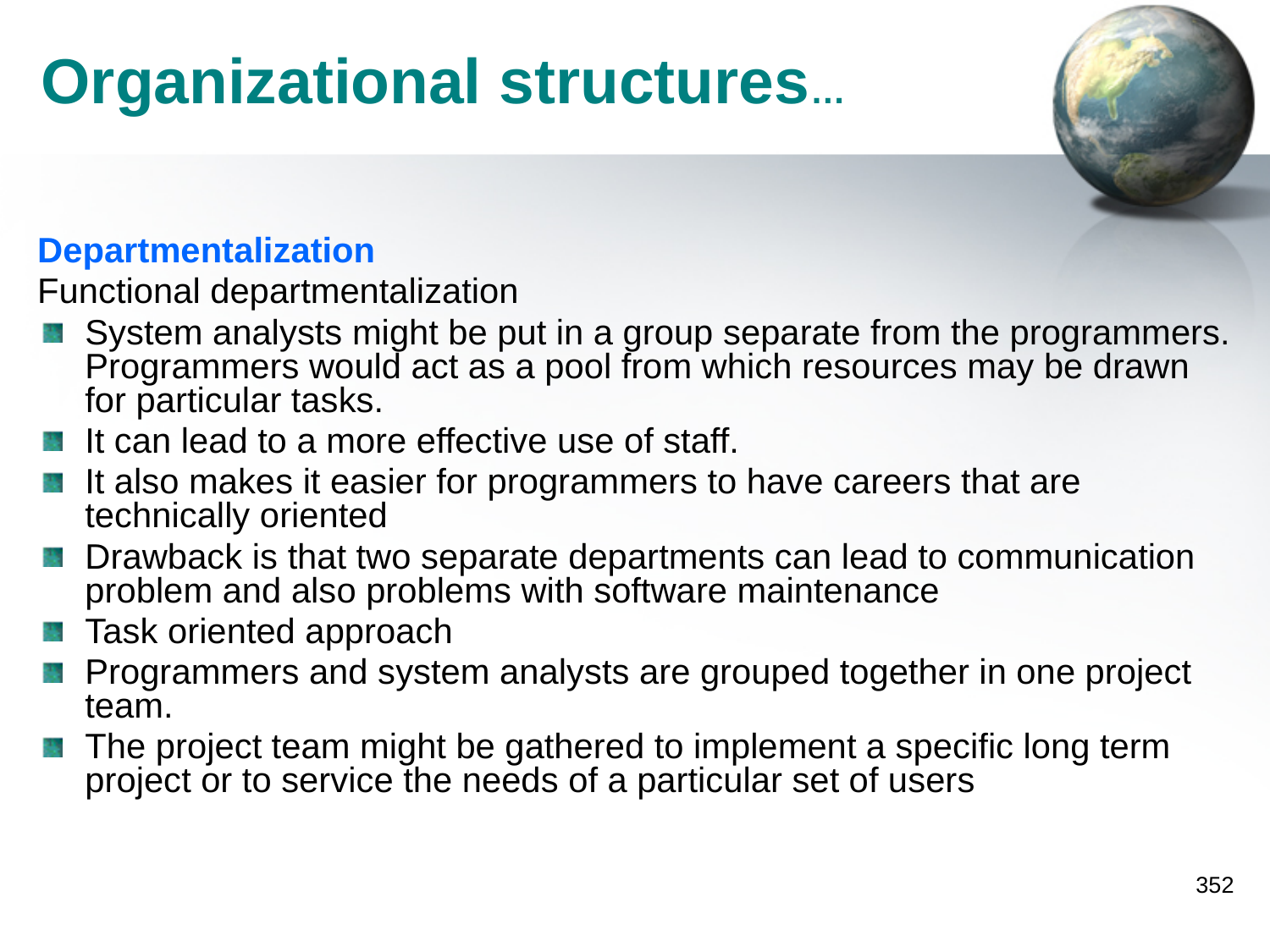

# Organizational structures…
Departmentalization
Functional departmentalization
System analysts might be put in a group separate from the programmers. Programmers would act as a pool from which resources may be drawn for particular tasks.
It can lead to a more effective use of staff.
It also makes it easier for programmers to have careers that are technically oriented
Drawback is that two separate departments can lead to communication problem and also problems with software maintenance
Task oriented approach
Programmers and system analysts are grouped together in one project team.
The project team might be gathered to implement a specific long term project or to service the needs of a particular set of users

352